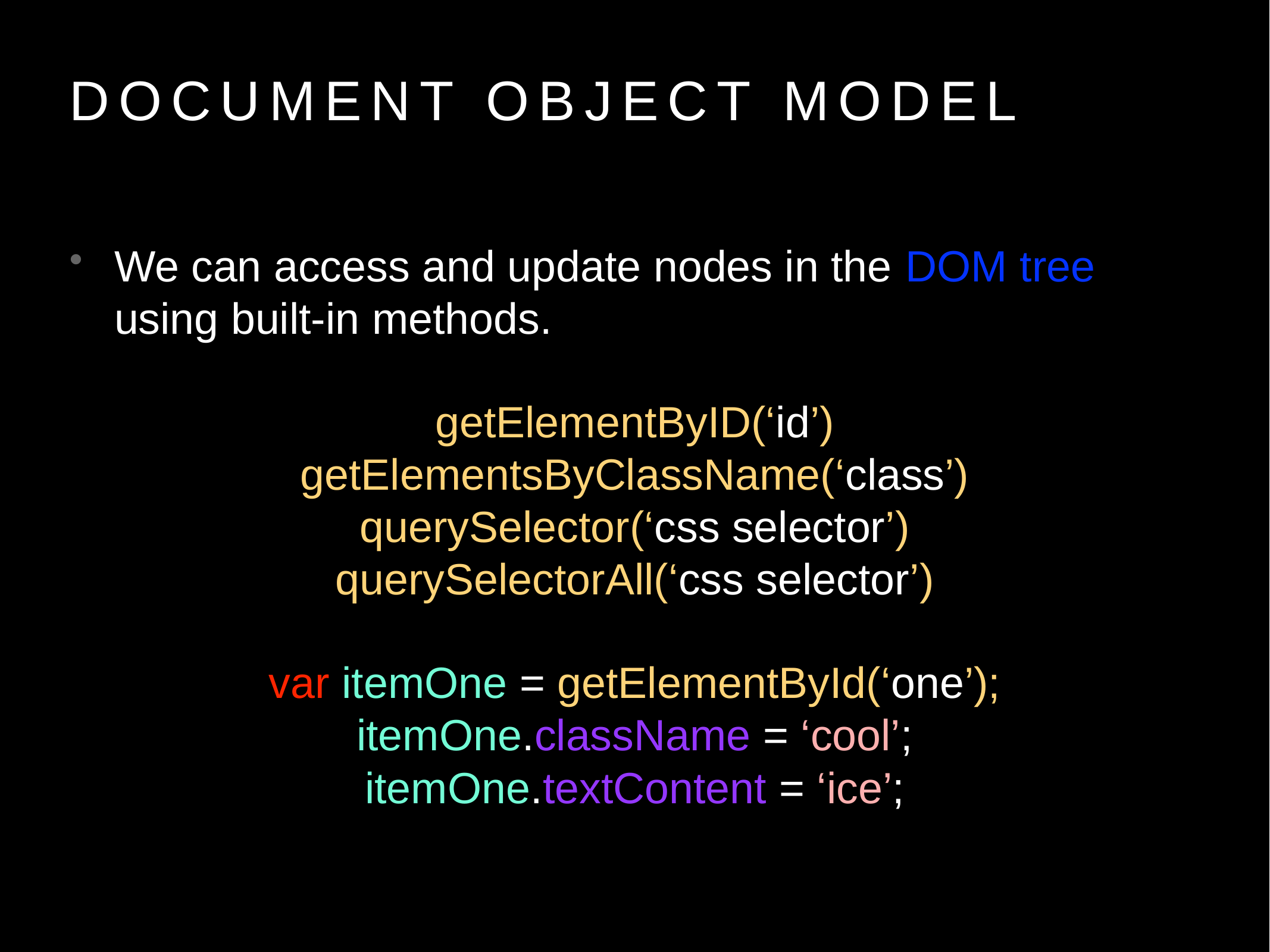

# document object model
We can access and update nodes in the DOM tree using built-in methods.
getElementByID(‘id’)
getElementsByClassName(‘class’)
querySelector(‘css selector’)
querySelectorAll(‘css selector’)
var itemOne = getElementById(‘one’);
itemOne.className = ‘cool’;
itemOne.textContent = ‘ice’;